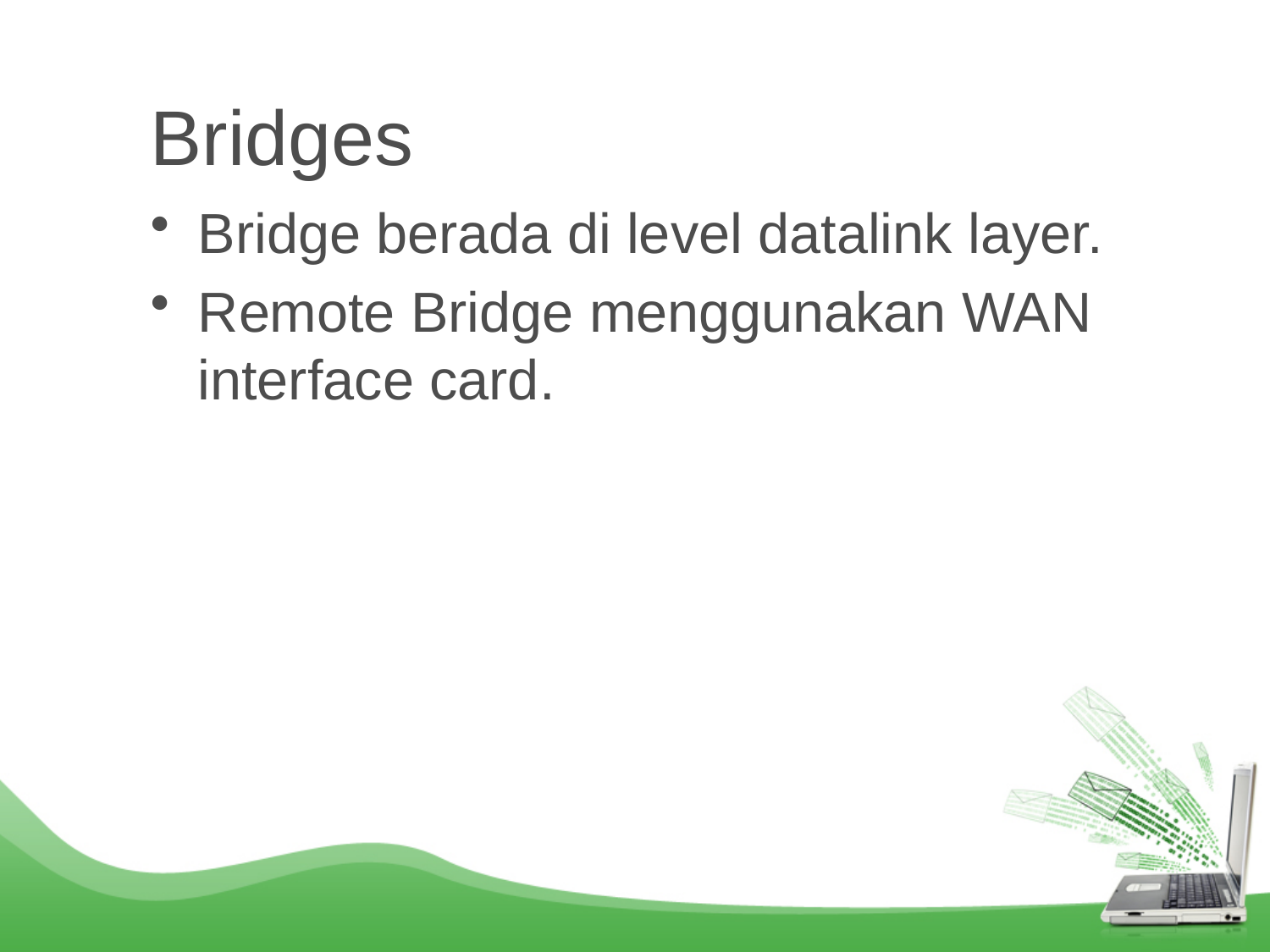

# Bridges
Bridge berada di level datalink layer.
Remote Bridge menggunakan WAN interface card.